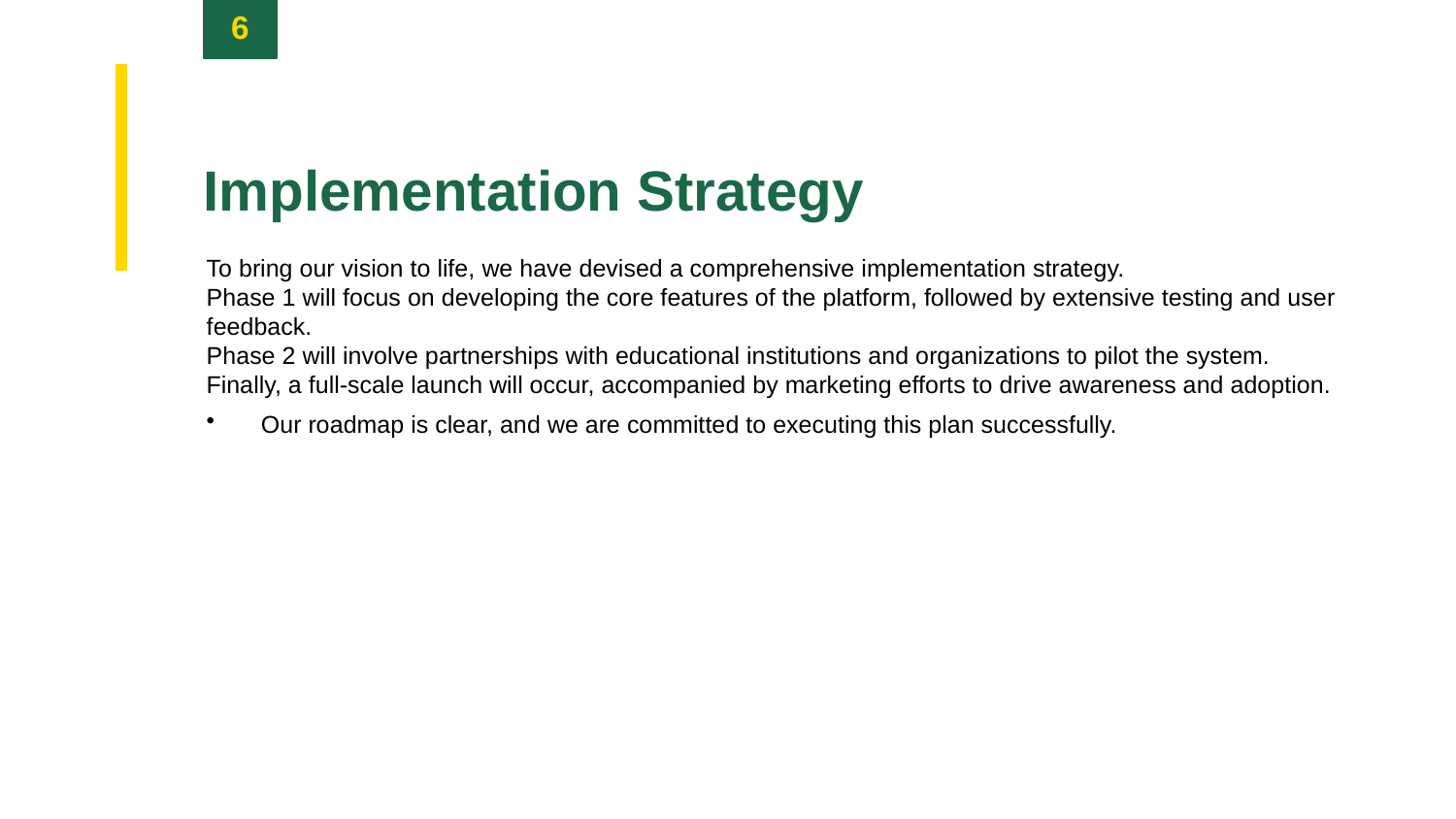

6

Implementation Strategy
To bring our vision to life, we have devised a comprehensive implementation strategy.
Phase 1 will focus on developing the core features of the platform, followed by extensive testing and user feedback.
Phase 2 will involve partnerships with educational institutions and organizations to pilot the system.
Finally, a full-scale launch will occur, accompanied by marketing efforts to drive awareness and adoption.
Our roadmap is clear, and we are committed to executing this plan successfully.